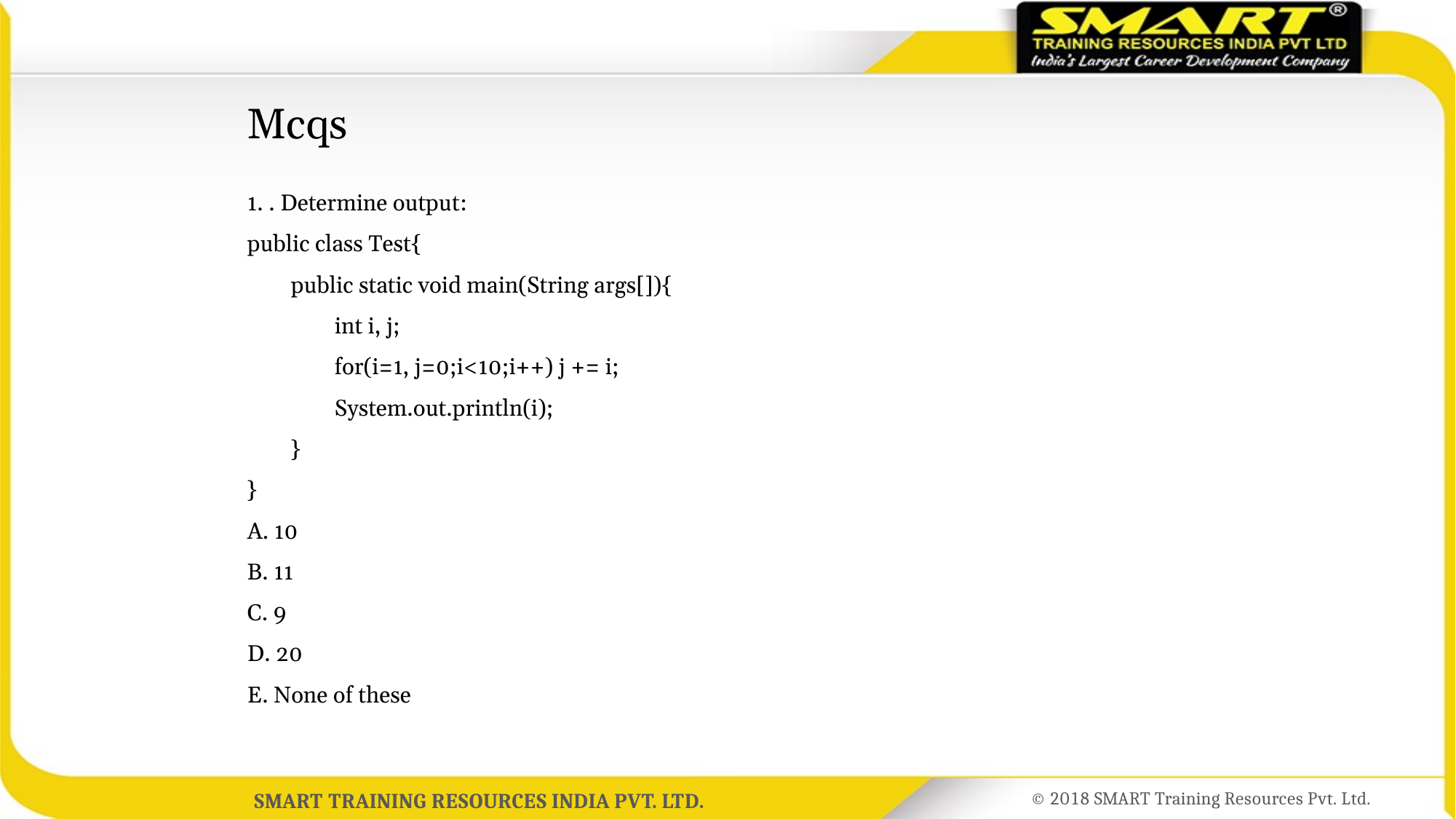

# Mcqs
1. . Determine output:
public class Test{
        public static void main(String args[]){
                int i, j;
                for(i=1, j=0;i<10;i++) j += i;
                System.out.println(i);
        }
}
A. 10
B. 11
C. 9
D. 20
E. None of these